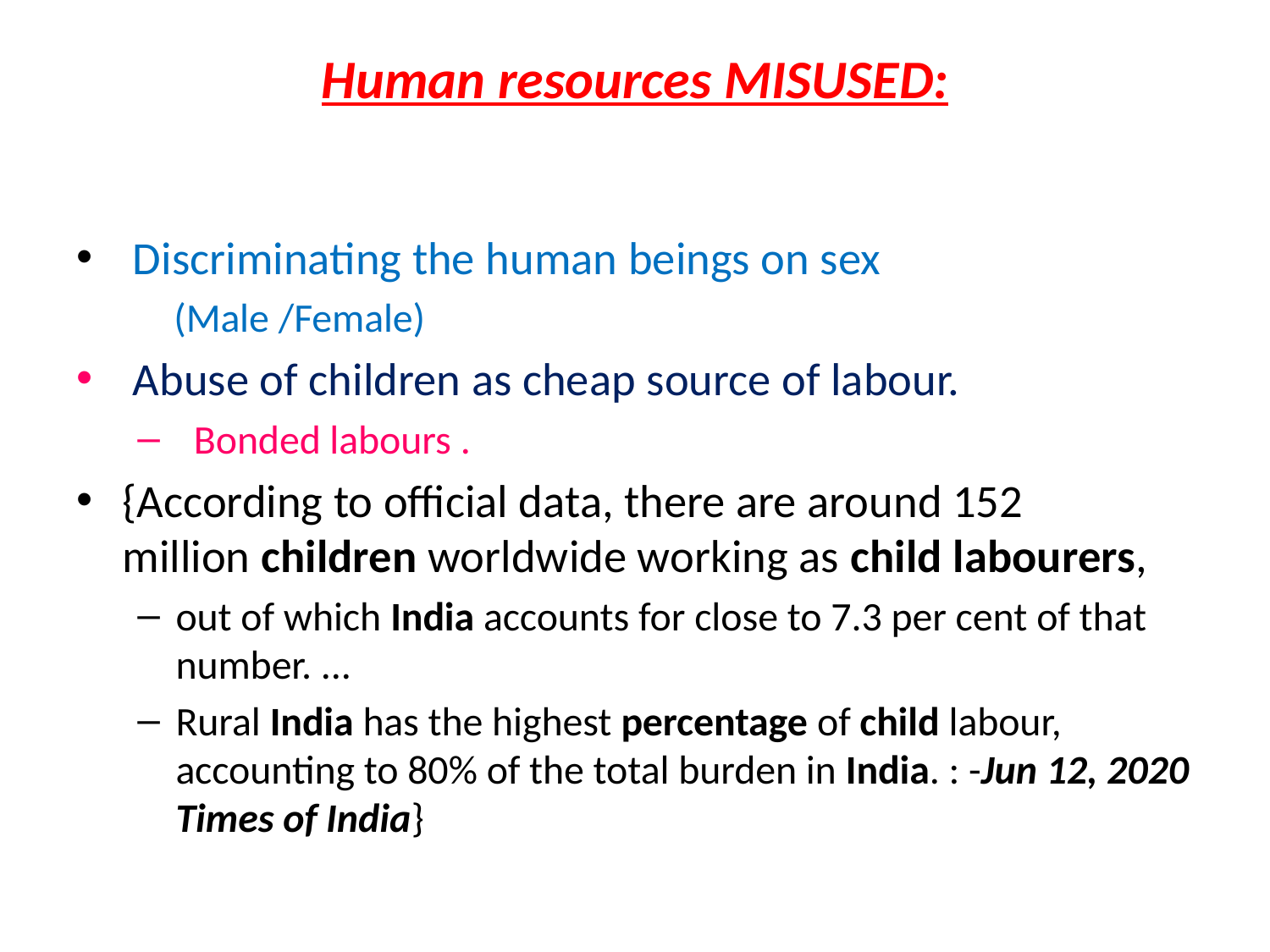

# Human resources MISUSED:
 Discriminating the human beings on sex
    (Male /Female)
 Abuse of children as cheap source of labour.
  Bonded labours .
{According to official data, there are around 152 million children worldwide working as child labourers,
out of which India accounts for close to 7.3 per cent of that number. ...
Rural India has the highest percentage of child labour, accounting to 80% of the total burden in India. : -Jun 12, 2020 Times of India}